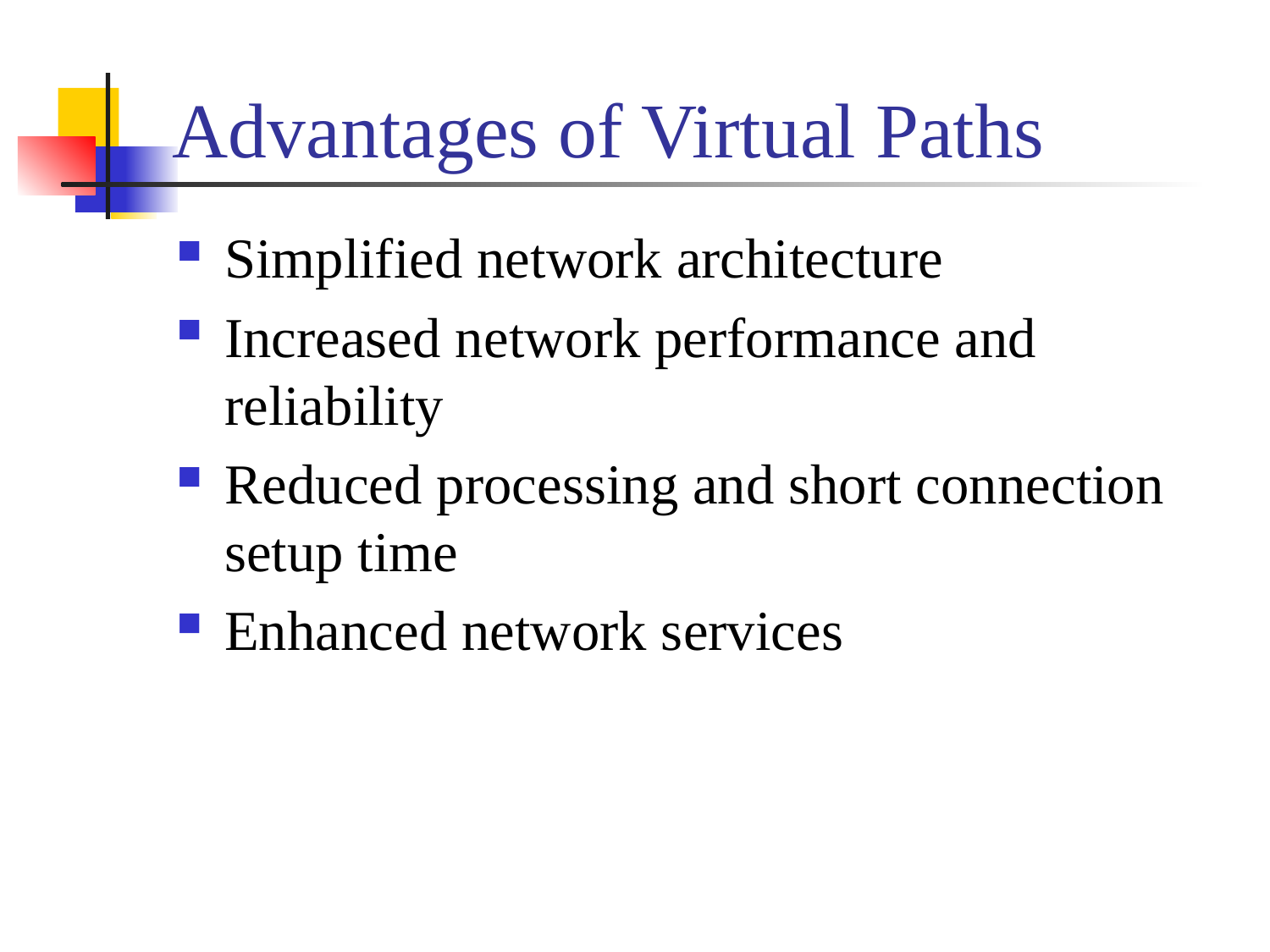

# Advantages of Virtual Paths
Simplified network architecture
Increased network performance and reliability
Reduced processing and short connection setup time
Enhanced network services